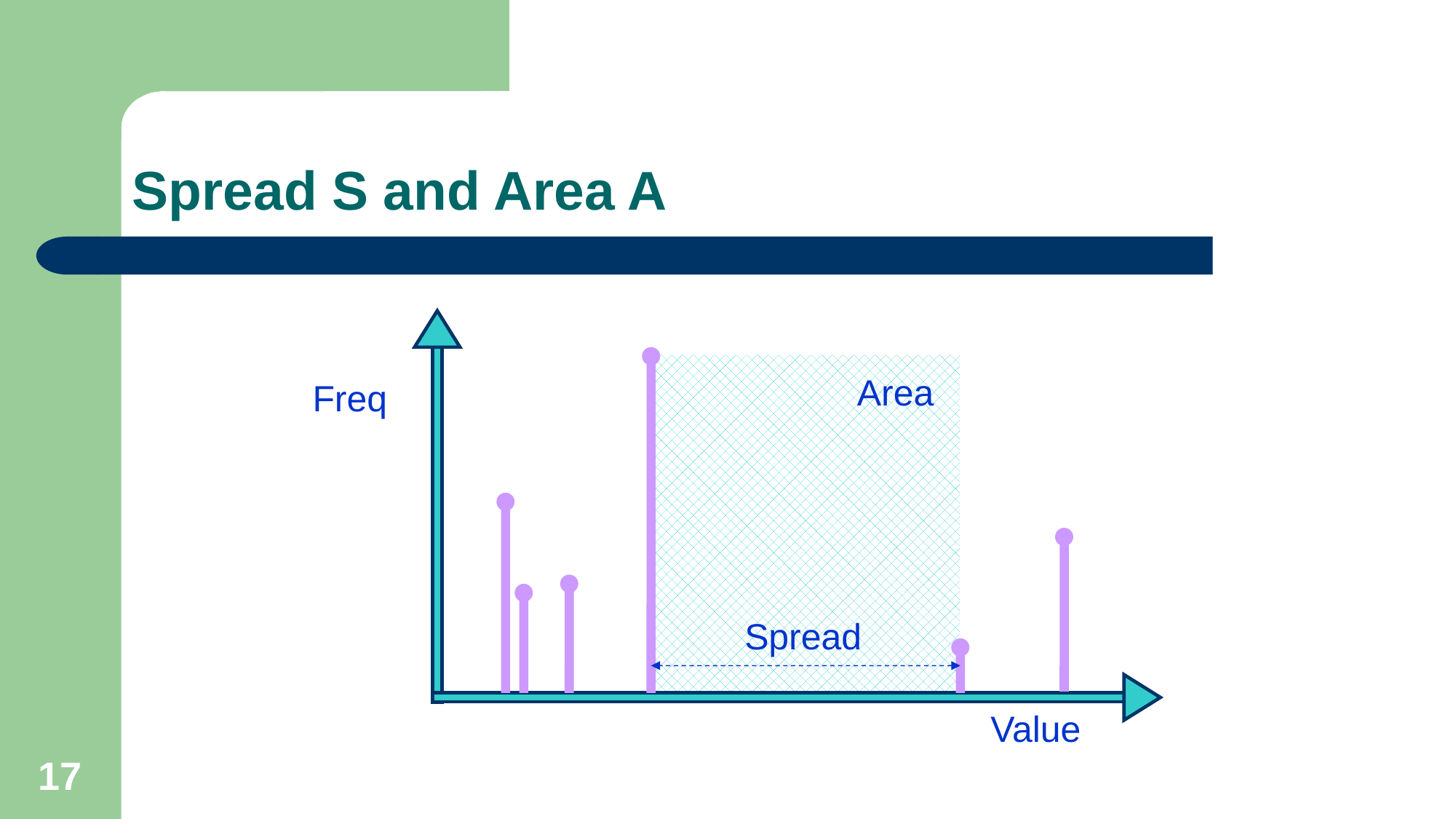

# Spread S and Area A

Area
Freq

Spread

Value
17